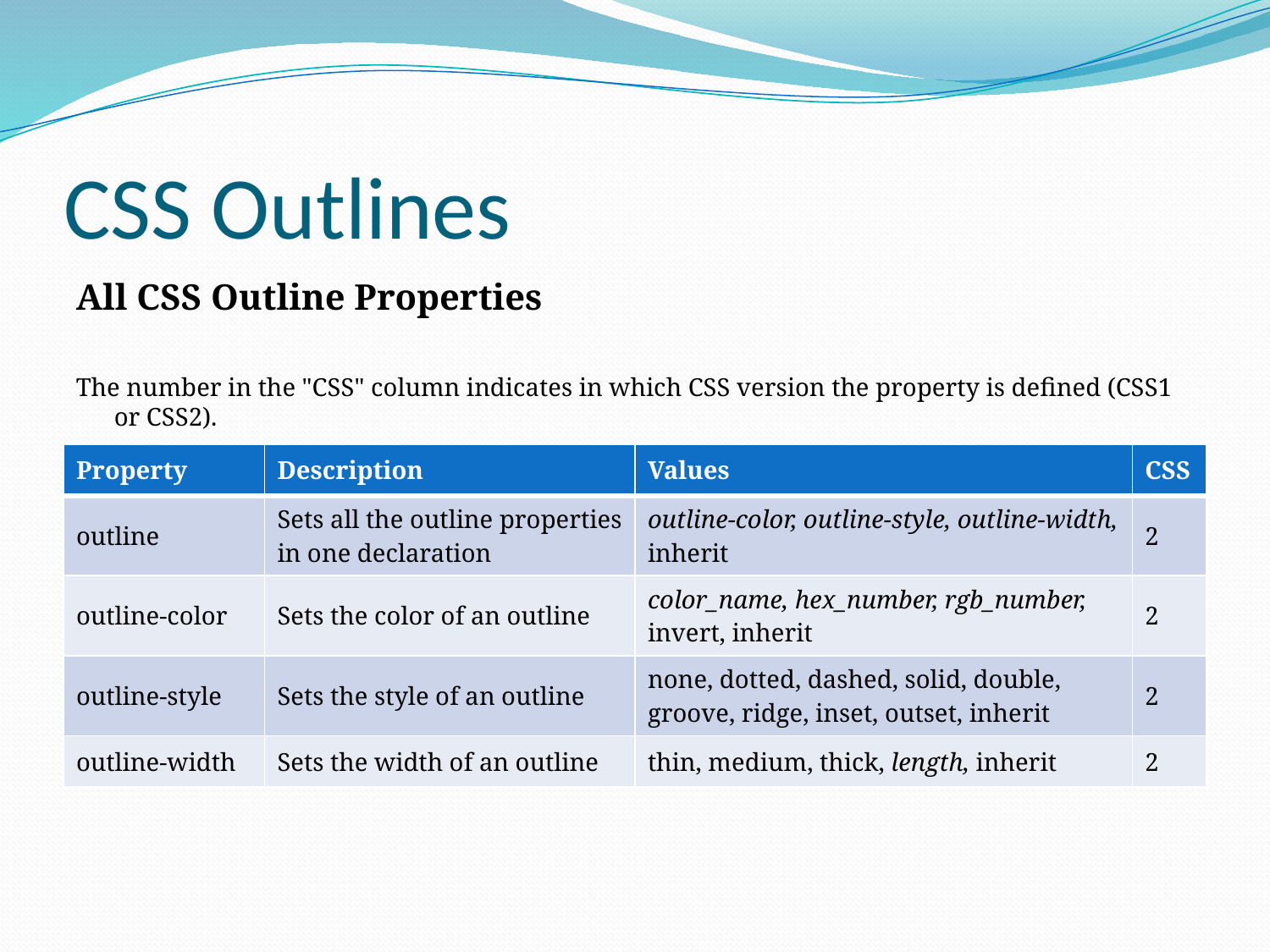

# CSS Outlines
All CSS Outline Properties

The number in the "CSS" column indicates in which CSS version the property is defined (CSS1 or CSS2).

| Property | Description | Values | CSS |
| --- | --- | --- | --- |
| outline | Sets all the outline properties in one declaration | outline-color, outline-style, outline-width, inherit | 2 |
| outline-color | Sets the color of an outline | color\_name, hex\_number, rgb\_number, invert, inherit | 2 |
| outline-style | Sets the style of an outline | none, dotted, dashed, solid, double, groove, ridge, inset, outset, inherit | 2 |
| outline-width | Sets the width of an outline | thin, medium, thick, length, inherit | 2 |